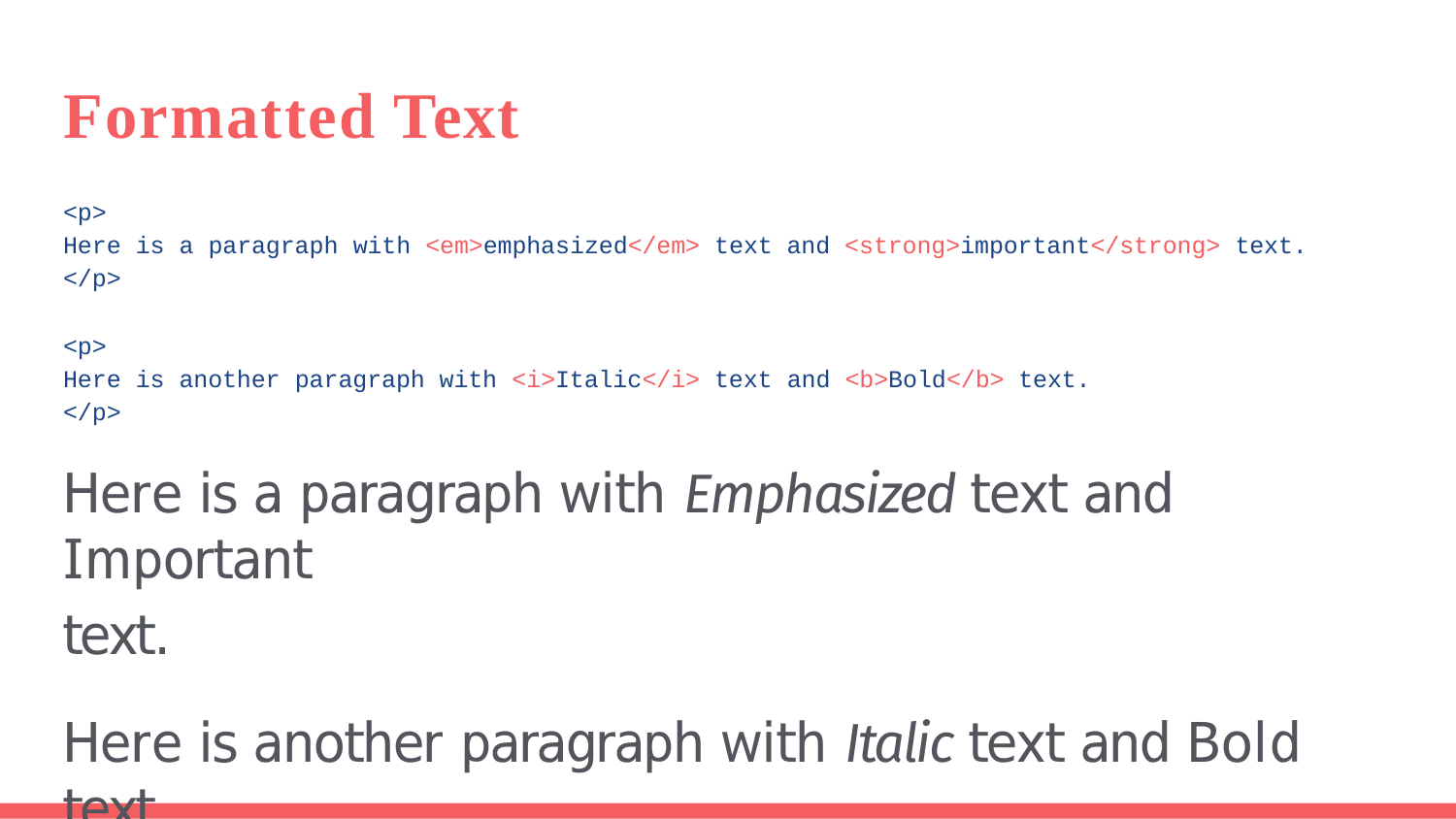

# Formatted Text
<p>
Here is a paragraph with <em>emphasized</em> text and <strong>important</strong> text.
</p>

<p>
Here is another paragraph with <i>Italic</i> text and <b>Bold</b> text.
</p>
Here is a paragraph with Emphasized text and Important
text.
Here is another paragraph with Italic text and Bold text.